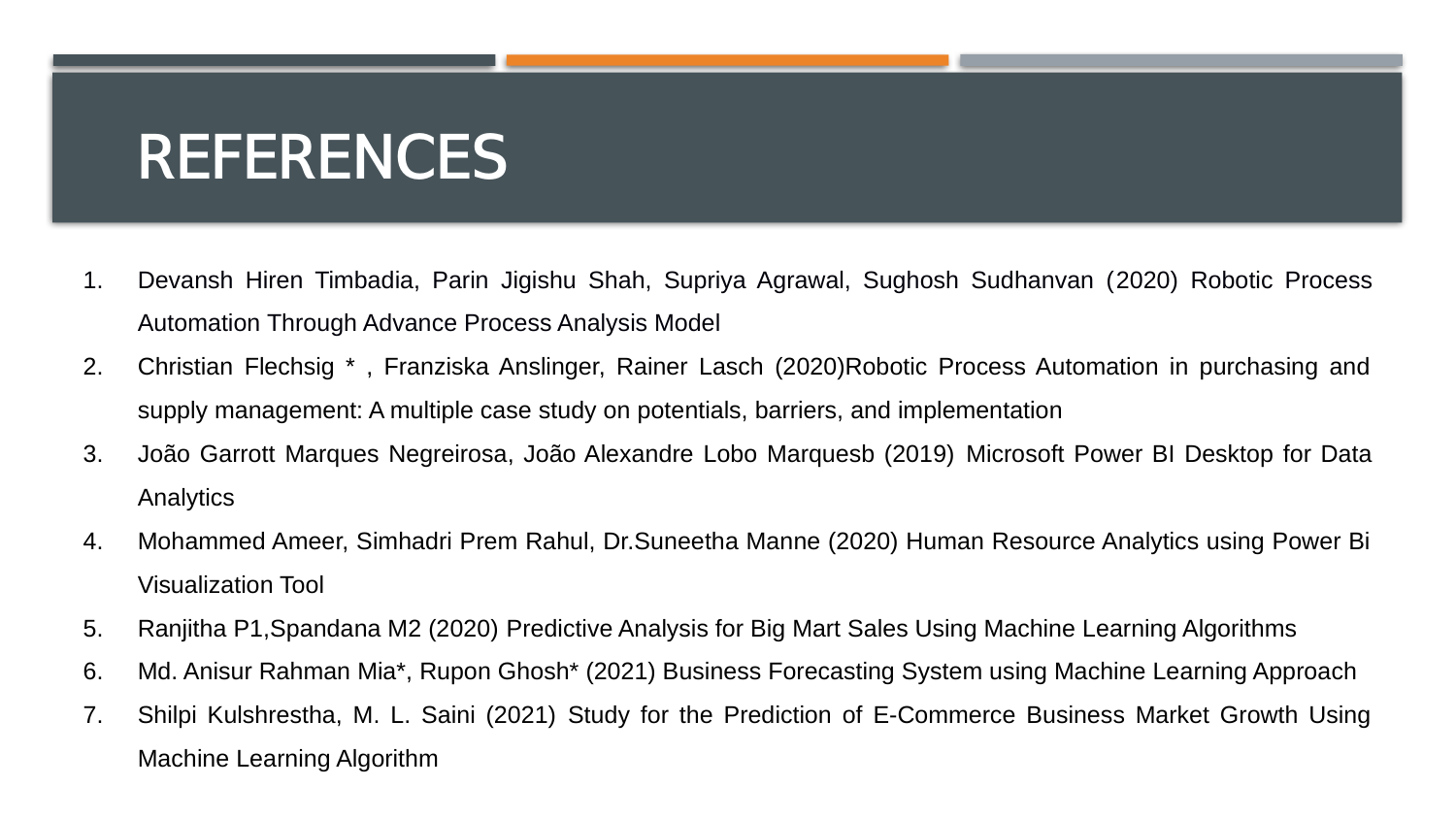

REFERENCES
Devansh Hiren Timbadia, Parin Jigishu Shah, Supriya Agrawal, Sughosh Sudhanvan (2020) Robotic Process Automation Through Advance Process Analysis Model
Christian Flechsig * , Franziska Anslinger, Rainer Lasch (2020)Robotic Process Automation in purchasing and supply management: A multiple case study on potentials, barriers, and implementation
João Garrott Marques Negreirosa, João Alexandre Lobo Marquesb (2019) Microsoft Power BI Desktop for Data Analytics
Mohammed Ameer, Simhadri Prem Rahul, Dr.Suneetha Manne (2020) Human Resource Analytics using Power Bi Visualization Tool
Ranjitha P1,Spandana M2 (2020) Predictive Analysis for Big Mart Sales Using Machine Learning Algorithms
Md. Anisur Rahman Mia*, Rupon Ghosh* (2021) Business Forecasting System using Machine Learning Approach
Shilpi Kulshrestha, M. L. Saini (2021) Study for the Prediction of E-Commerce Business Market Growth Using Machine Learning Algorithm